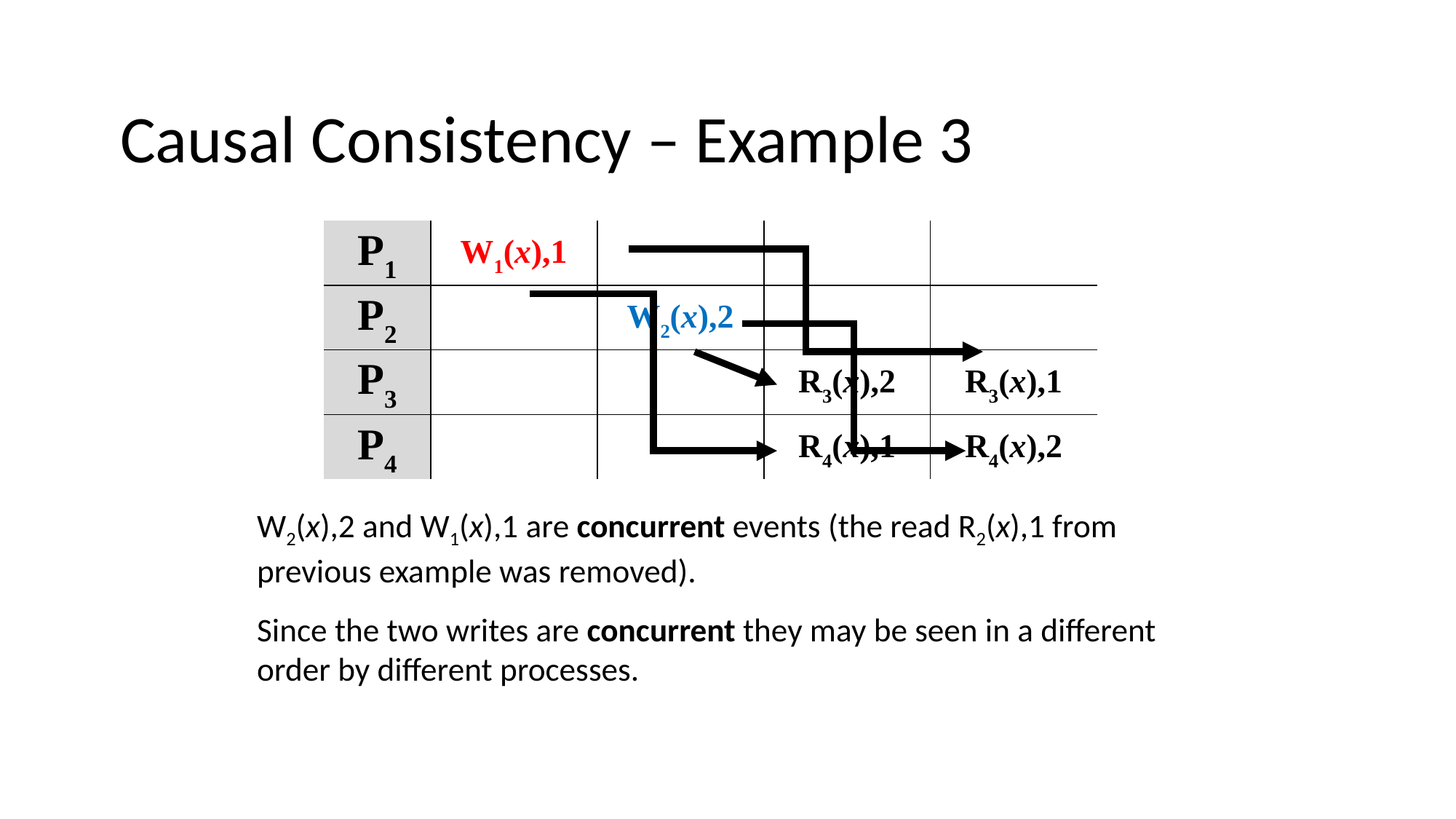

# Causal Consistency – Example 3
| P1 | W1(x),1 |  |  |  |
| --- | --- | --- | --- | --- |
| P2 |  | W2(x),2 |  |  |
| P3 |  |  | R3(x),2 | R3(x),1 |
| P4 |  |  | R4(x),1 | R4(x),2 |
W2(x),2 and W1(x),1 are concurrent events (the read R2(x),1 from previous example was removed).
Since the two writes are concurrent they may be seen in a different order by different processes.